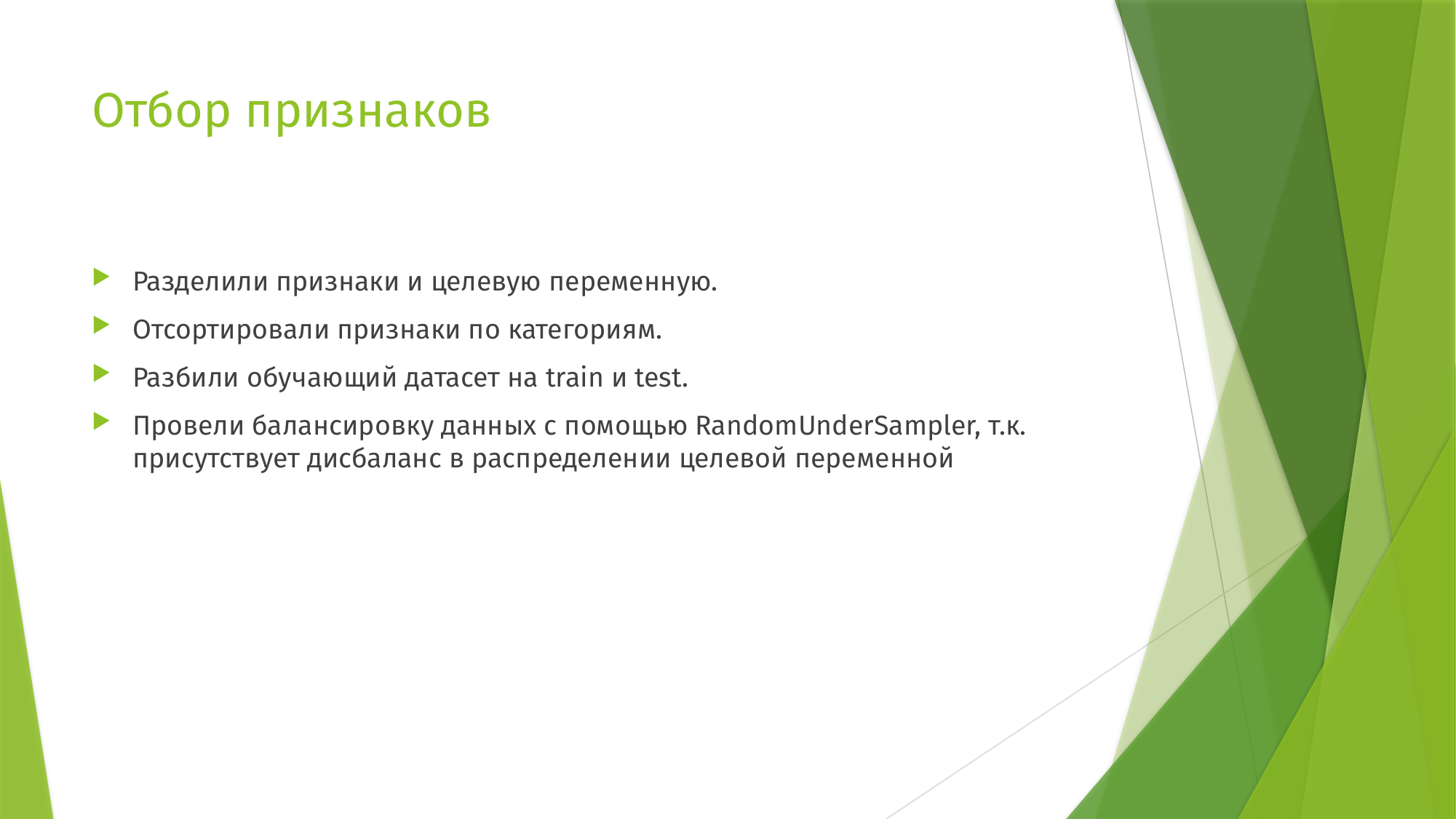

# Отбор признаков
Разделили признаки и целевую переменную.
Отсортировали признаки по категориям.
Разбили обучающий датасет на train и test.
Провели балансировку данных с помощью RandomUnderSampler, т.к. присутствует дисбаланс в распределении целевой переменной